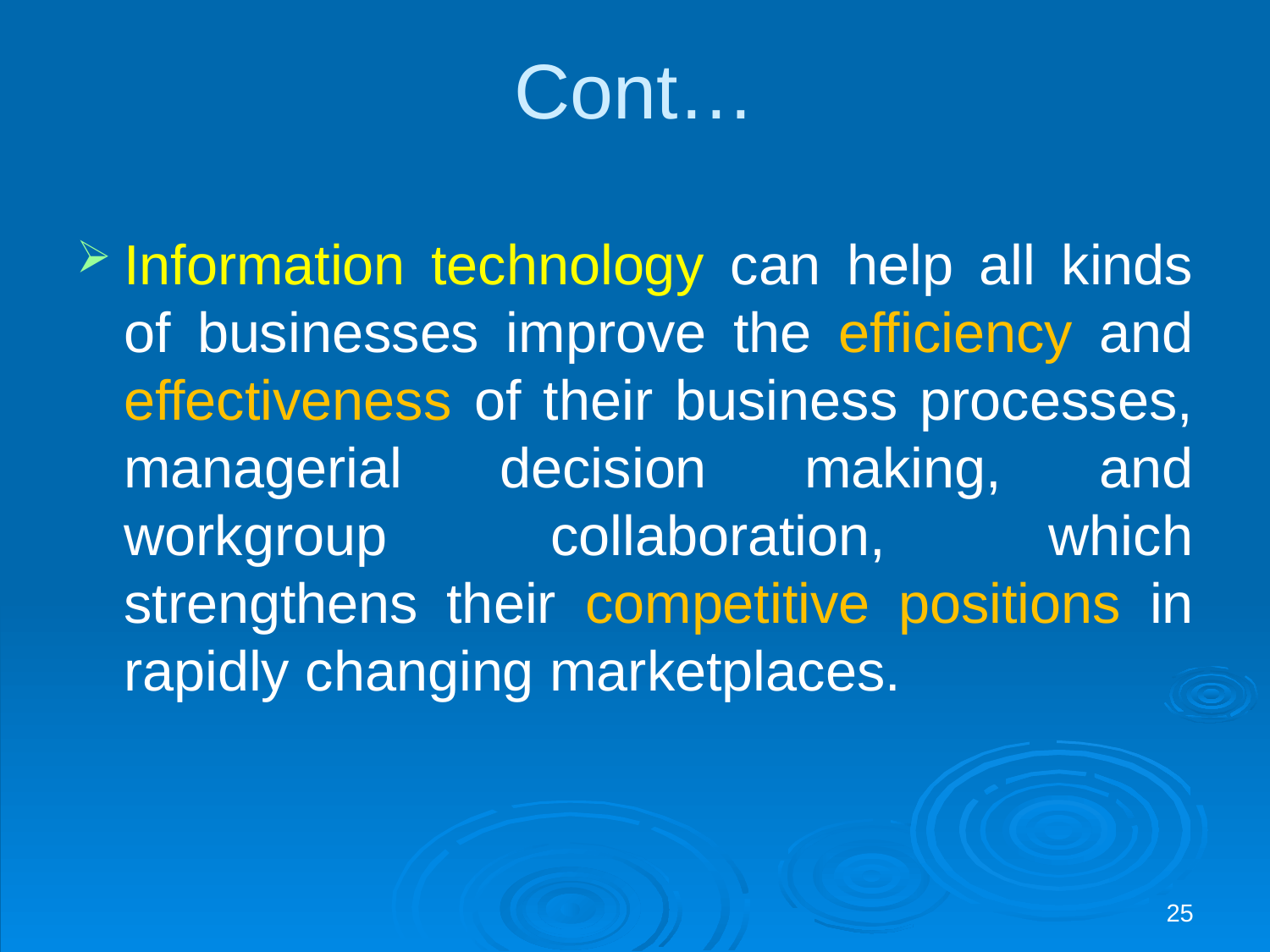

# Cont…
Information technology can help all kinds of businesses improve the efficiency and effectiveness of their business processes, managerial decision making, and workgroup collaboration, which strengthens their competitive positions in rapidly changing marketplaces.

25